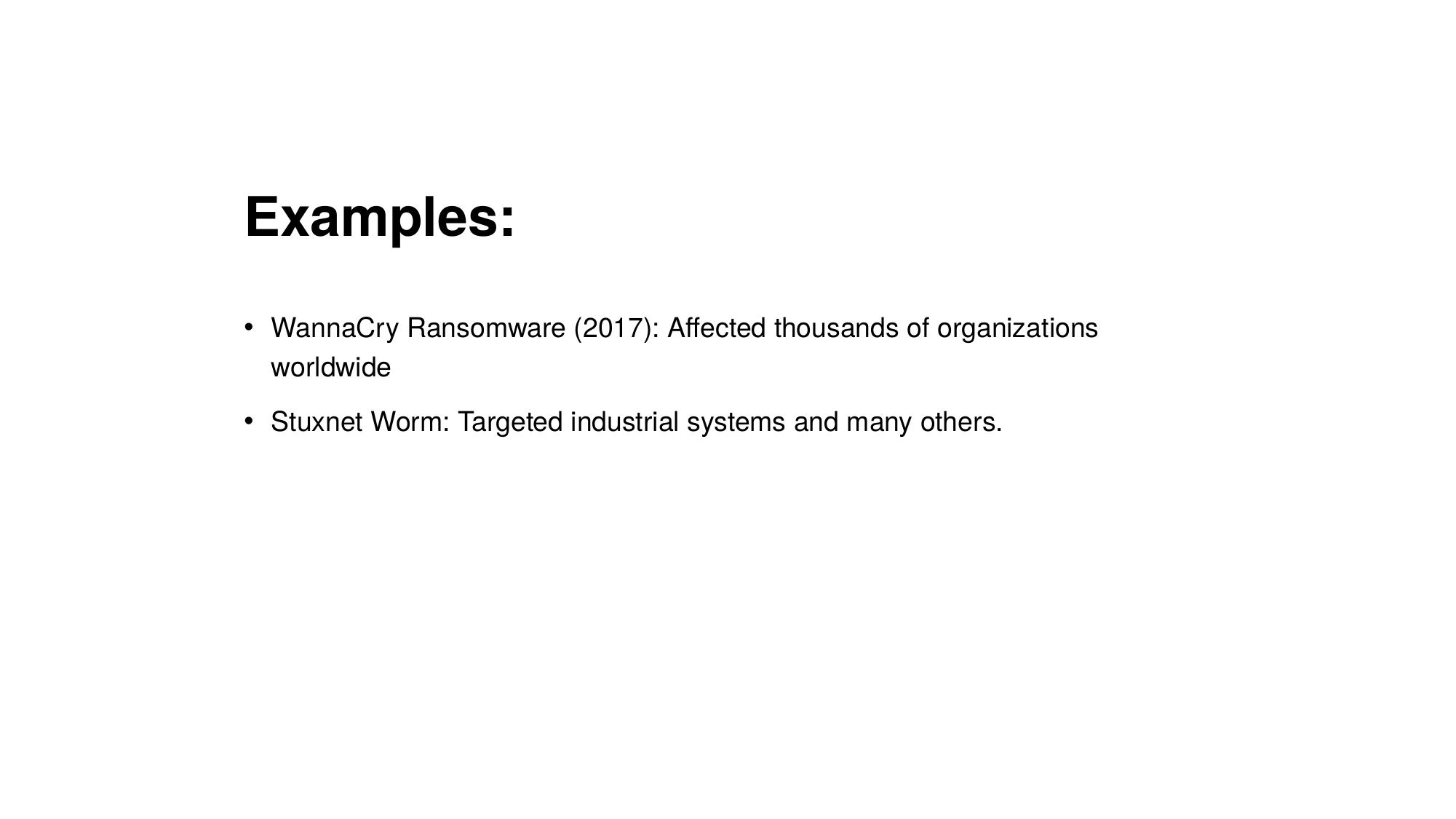

# Examples:
WannaCry Ransomware (2017): Affected thousands of organizations worldwide
Stuxnet Worm: Targeted industrial systems and many others.